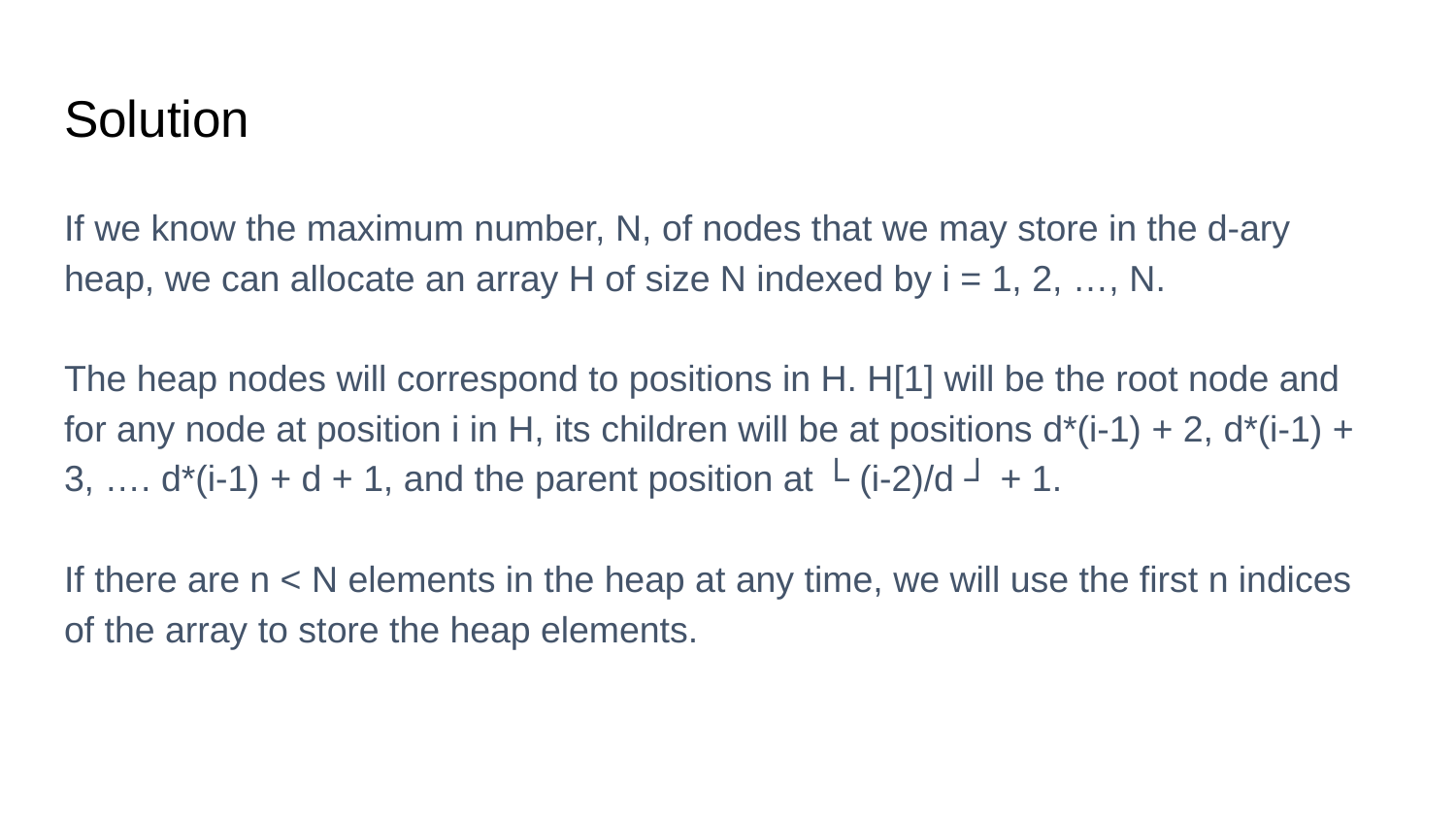

# Solution
If we know the maximum number, N, of nodes that we may store in the d-ary heap, we can allocate an array H of size N indexed by i = 1, 2, …, N.

The heap nodes will correspond to positions in H. H[1] will be the root node and for any node at position i in H, its children will be at positions d*(i-1) + 2, d*(i-1) + 3, …. d*(i-1) + d + 1, and the parent position at └ (i-2)/d ┘ + 1.

If there are n < N elements in the heap at any time, we will use the first n indices of the array to store the heap elements.